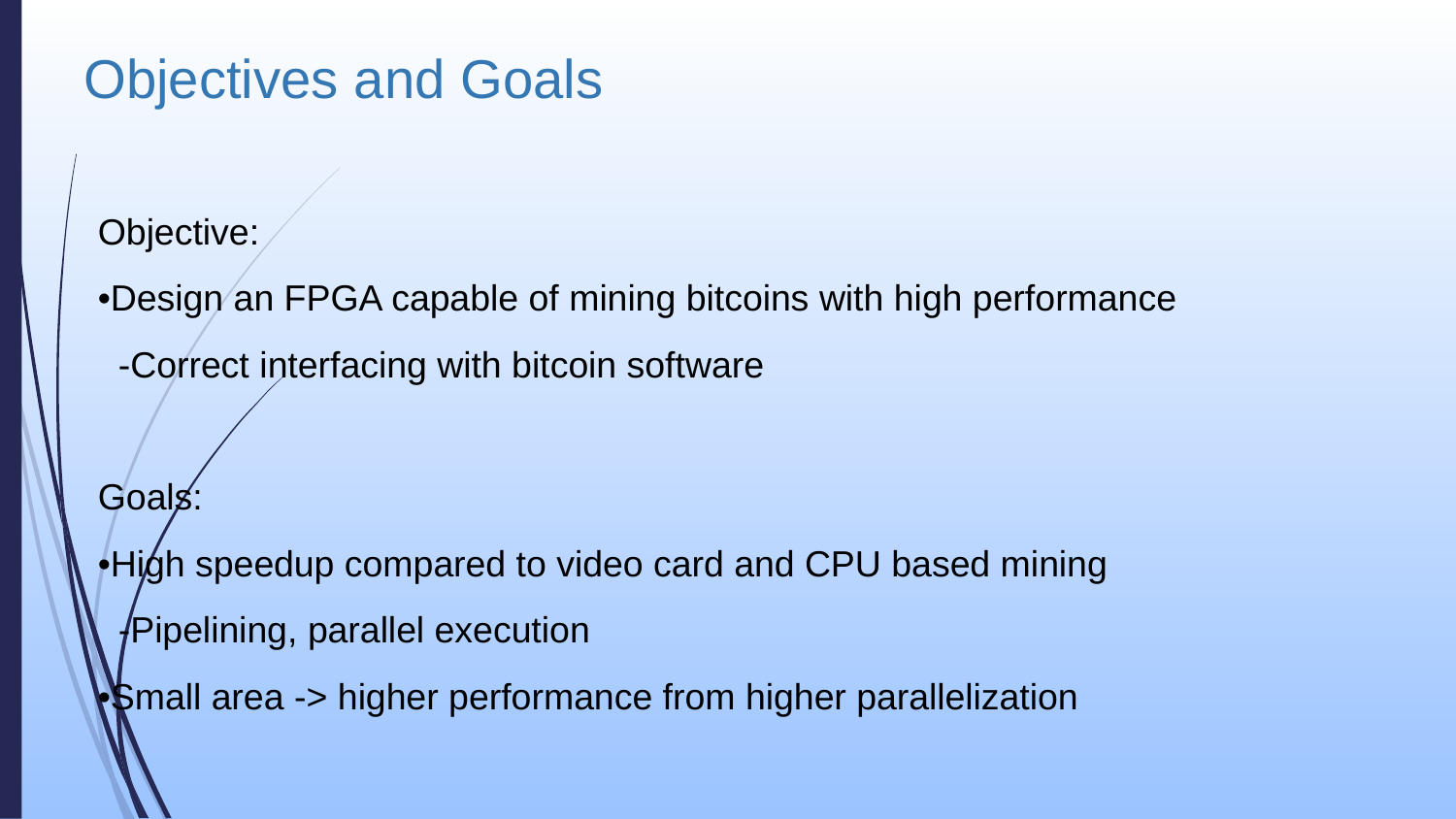

# Objectives and Goals
Objective:
•Design an FPGA capable of mining bitcoins with high performance
  -Correct interfacing with bitcoin software

Goals:
•High speedup compared to video card and CPU based mining
  -Pipelining, parallel execution
•Small area -> higher performance from higher parallelization